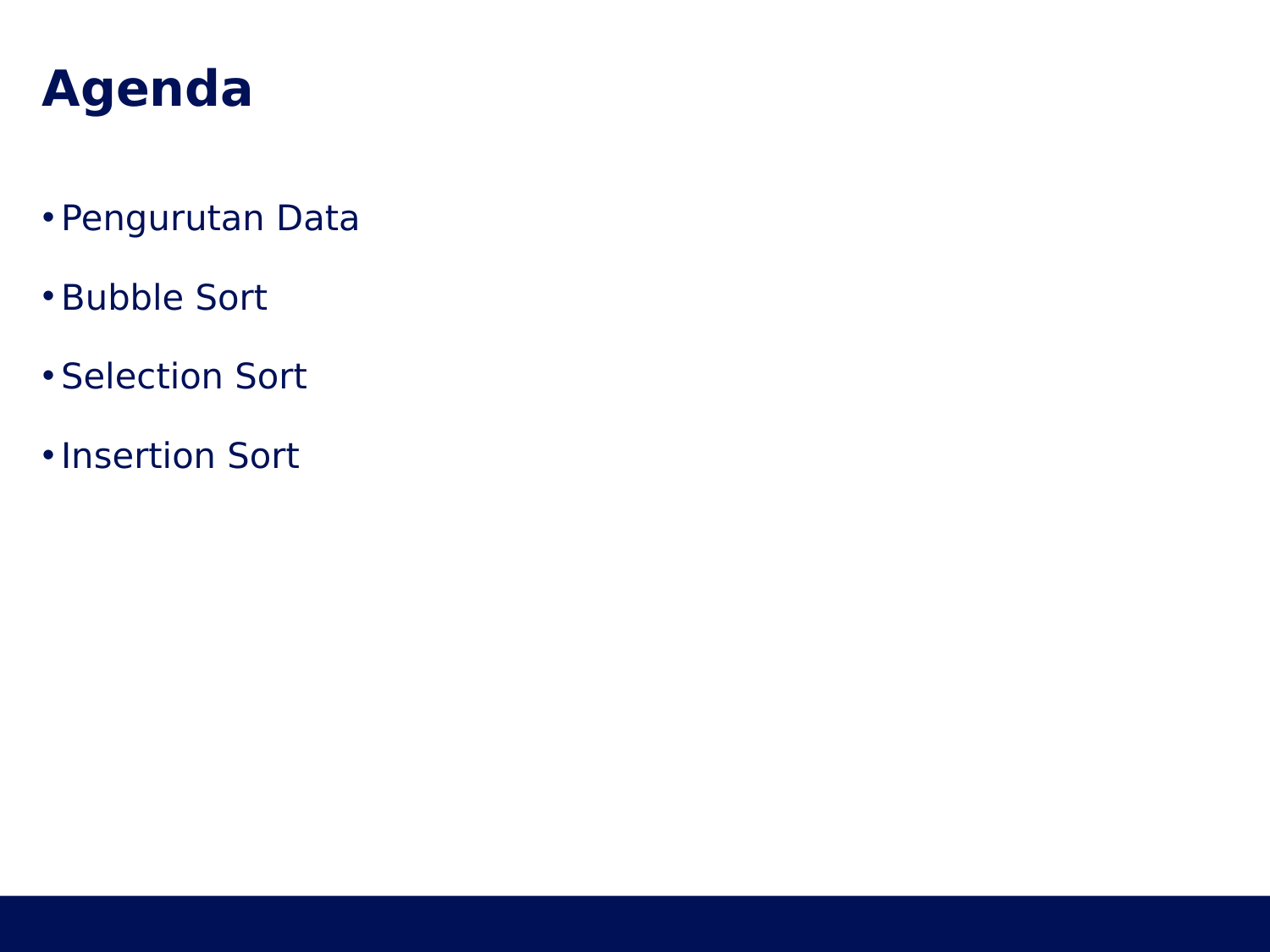

# Agenda
Pengurutan Data
Bubble Sort
Selection Sort
Insertion Sort